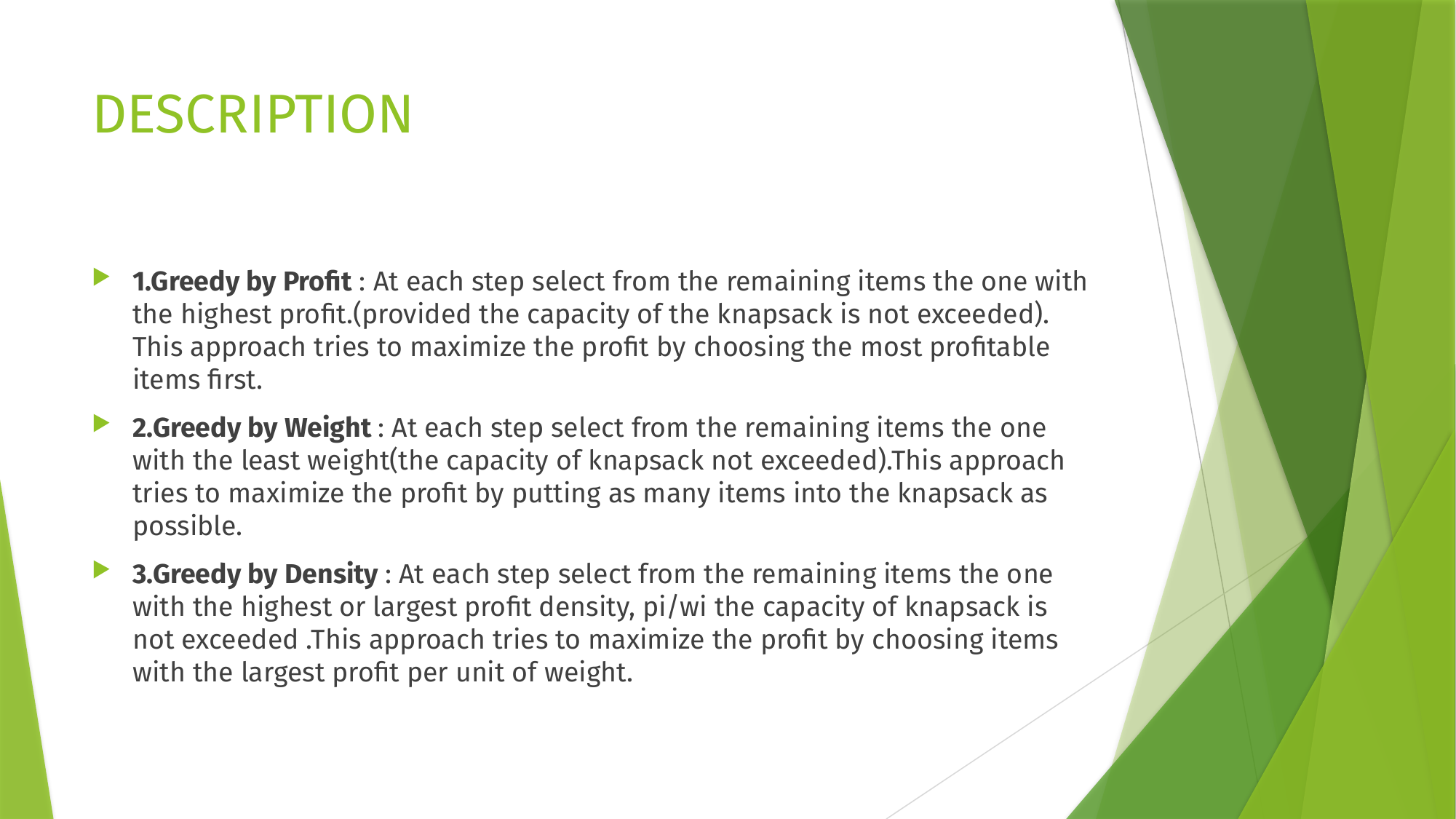

# DESCRIPTION
1.Greedy by Profit : At each step select from the remaining items the one with the highest profit.(provided the capacity of the knapsack is not exceeded). This approach tries to maximize the profit by choosing the most profitable items first.
2.Greedy by Weight : At each step select from the remaining items the one with the least weight(the capacity of knapsack not exceeded).This approach tries to maximize the profit by putting as many items into the knapsack as possible.
3.Greedy by Density : At each step select from the remaining items the one with the highest or largest profit density, pi/wi the capacity of knapsack is not exceeded .This approach tries to maximize the profit by choosing items with the largest profit per unit of weight.